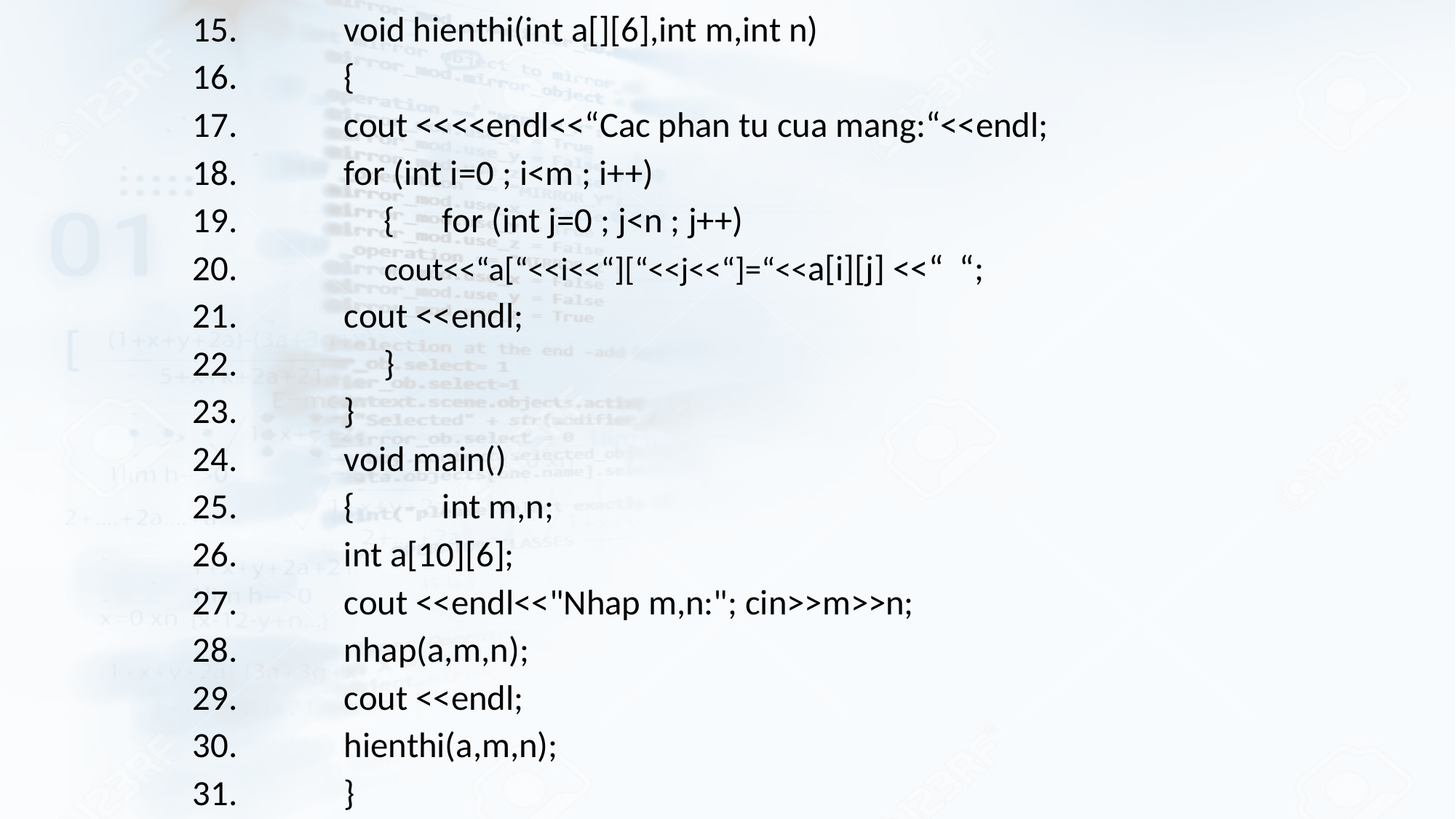

void hienthi(int a[][6],int m,int n)
	{
		cout <<<<endl<<“Cac phan tu cua mang:“<<endl;
		for (int i=0 ; i<m ; i++)
		     {	for (int j=0 ; j<n ; j++)
			     cout<<“a[“<<i<<“][“<<j<<“]=“<<a[i][j] <<“  “;
			cout <<endl;
		     }
	}
	void main()
	{	int m,n;
		int a[10][6];
		cout <<endl<<"Nhap m,n:"; cin>>m>>n;
		nhap(a,m,n);
		cout <<endl;
		hienthi(a,m,n);
	}